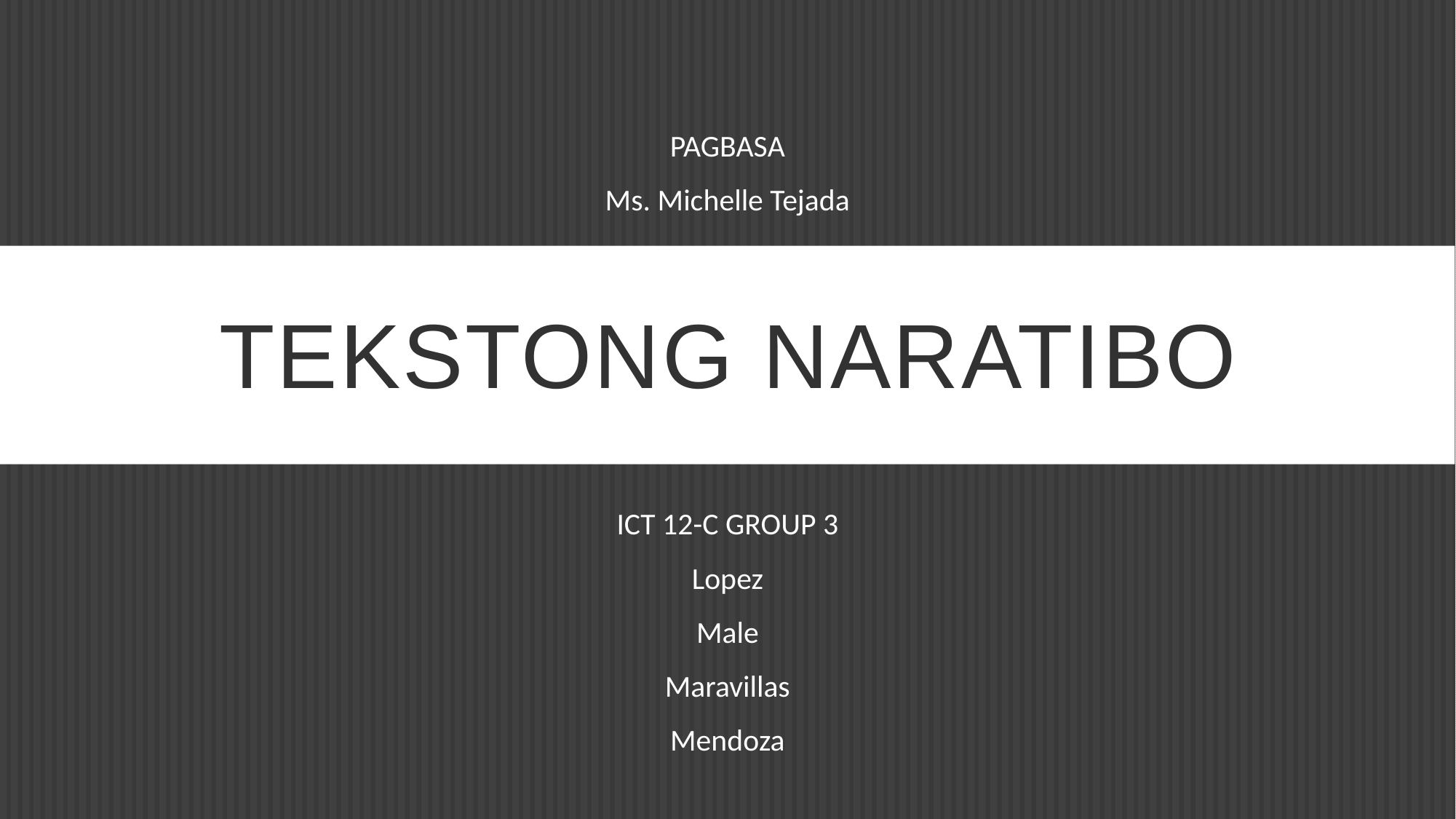

PAGBASA
Ms. Michelle Tejada

# TEKSTONG NARATIBO
ICT 12-C GROUP 3
Lopez
Male
Maravillas
Mendoza